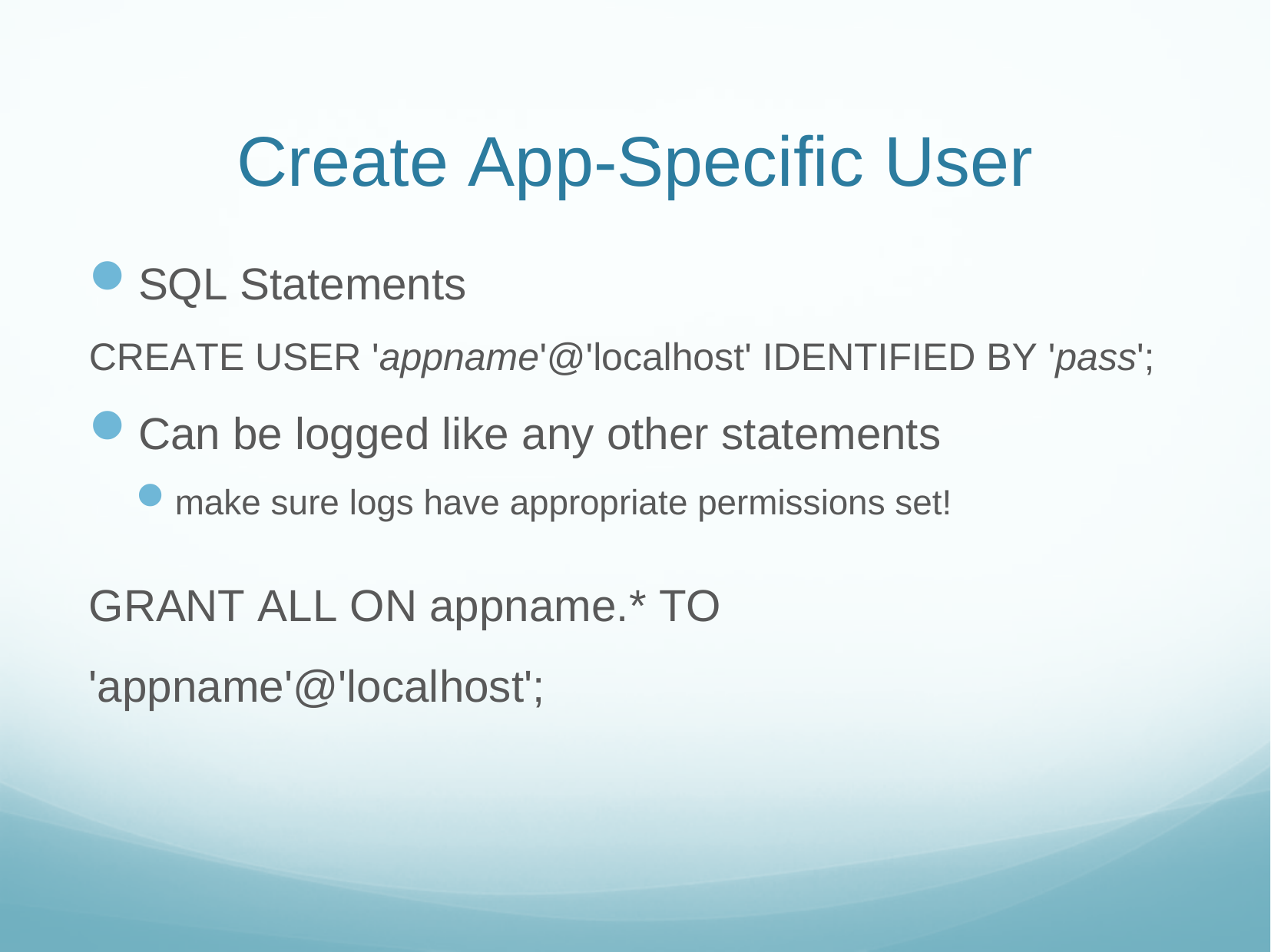

# Create App-Specific User
SQL Statements
CREATE USER 'appname'@'localhost' IDENTIFIED BY 'pass';
Can be logged like any other statements
make sure logs have appropriate permissions set!

GRANT ALL ON appname.* TO 'appname'@'localhost';